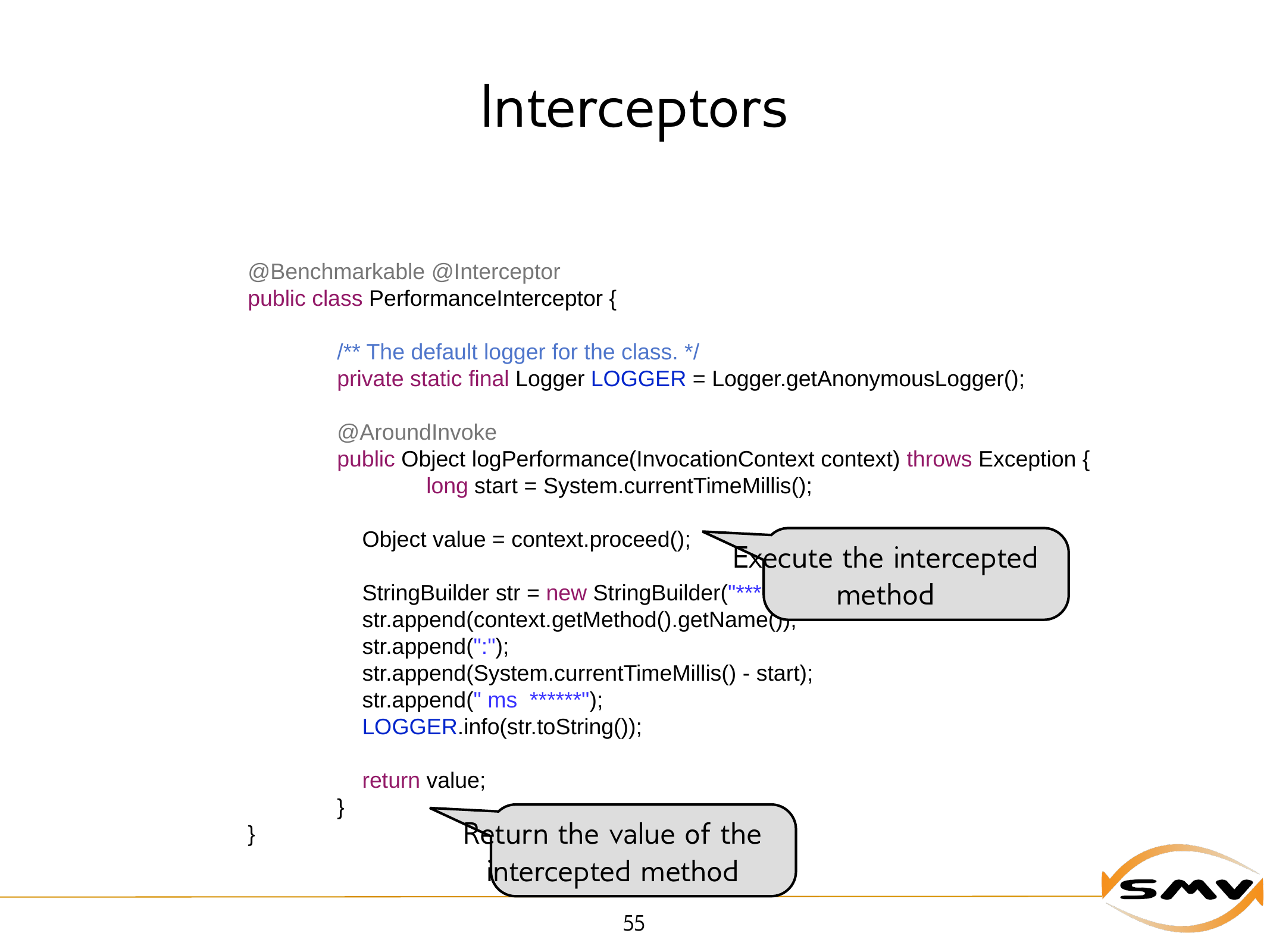

# Interceptors
@Benchmarkable @Interceptor
public class PerformanceInterceptor {

	/** The default logger for the class. */
	private static final Logger LOGGER = Logger.getAnonymousLogger();

	@AroundInvoke
	public Object logPerformance(InvocationContext context) throws Exception {
		long start = System.currentTimeMillis();

	    Object value = context.proceed();

	    StringBuilder str = new StringBuilder("******  ");
	    str.append(context.getMethod().getName());
	    str.append(":");
	    str.append(System.currentTimeMillis() - start);
	    str.append(" ms  ******");
	    LOGGER.info(str.toString());

	    return value;
	}
}
Execute the intercepted method
Return the value of the intercepted method
55